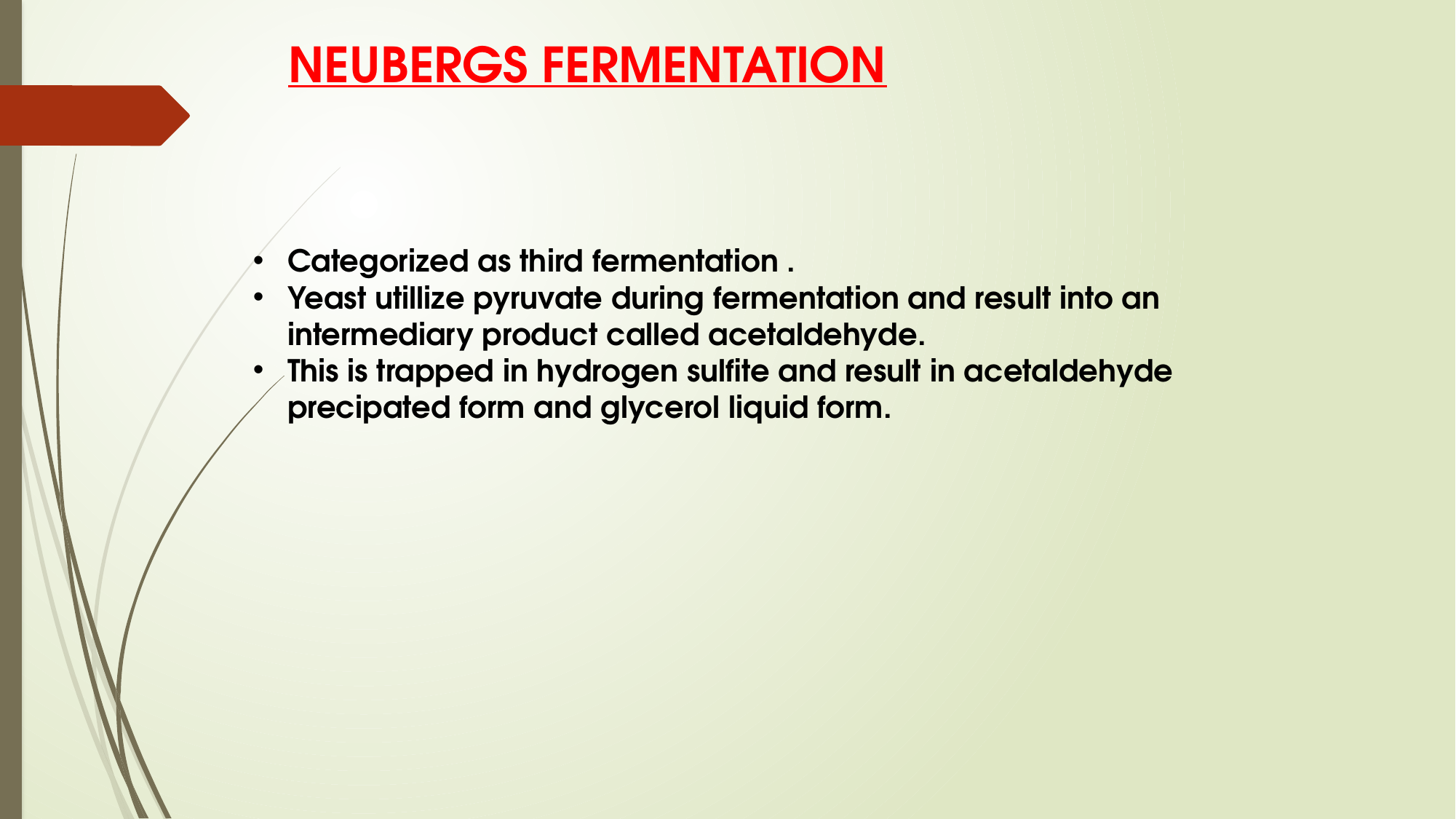

NEUBERGS FERMENTATION
Categorized as third fermentation .
Yeast utillize pyruvate during fermentation and result into an intermediary product called acetaldehyde.
This is trapped in hydrogen sulfite and result in acetaldehyde precipated form and glycerol liquid form.